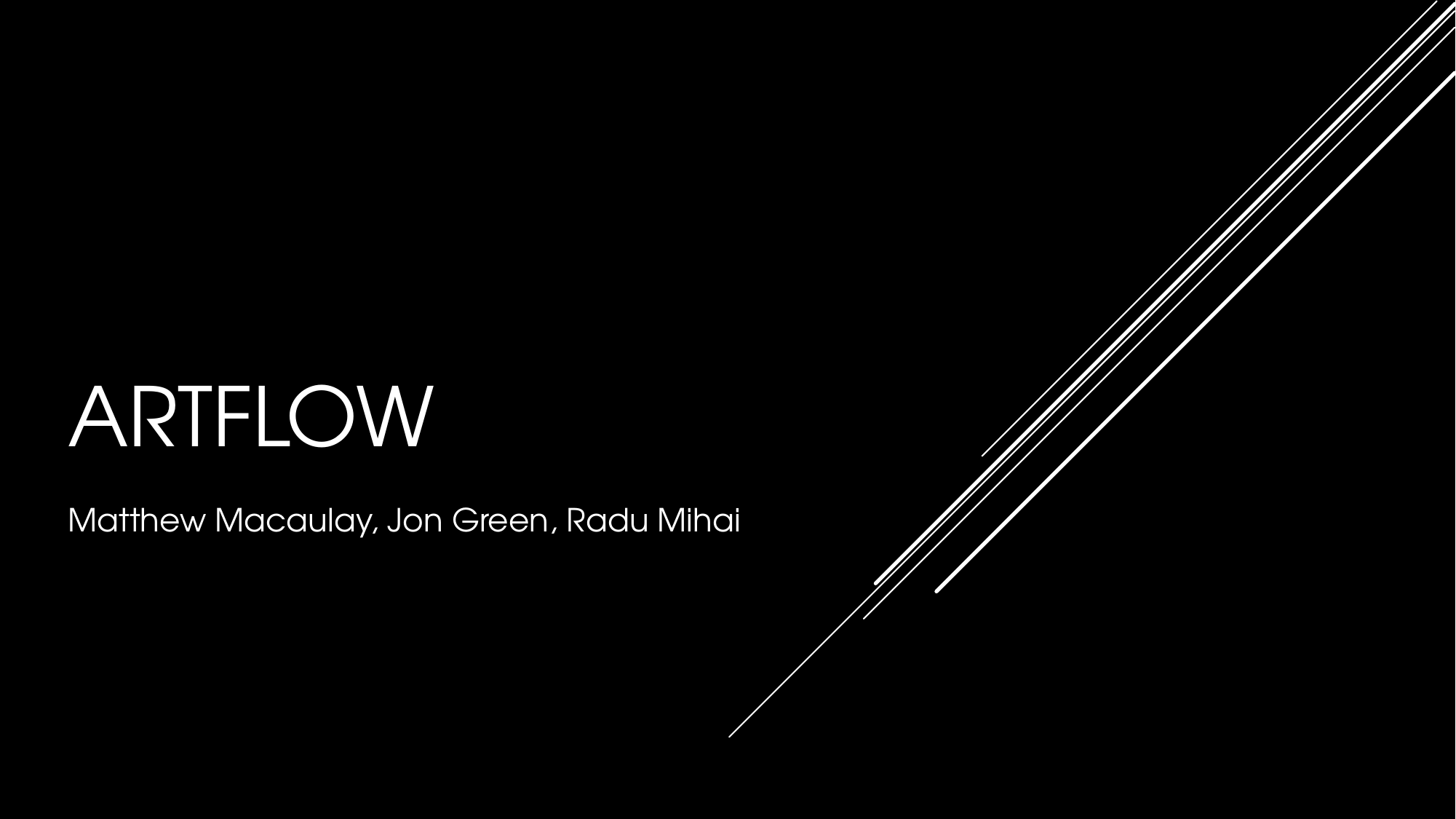

# Artflow
Matthew Macaulay, Jon Green, Radu Mihai